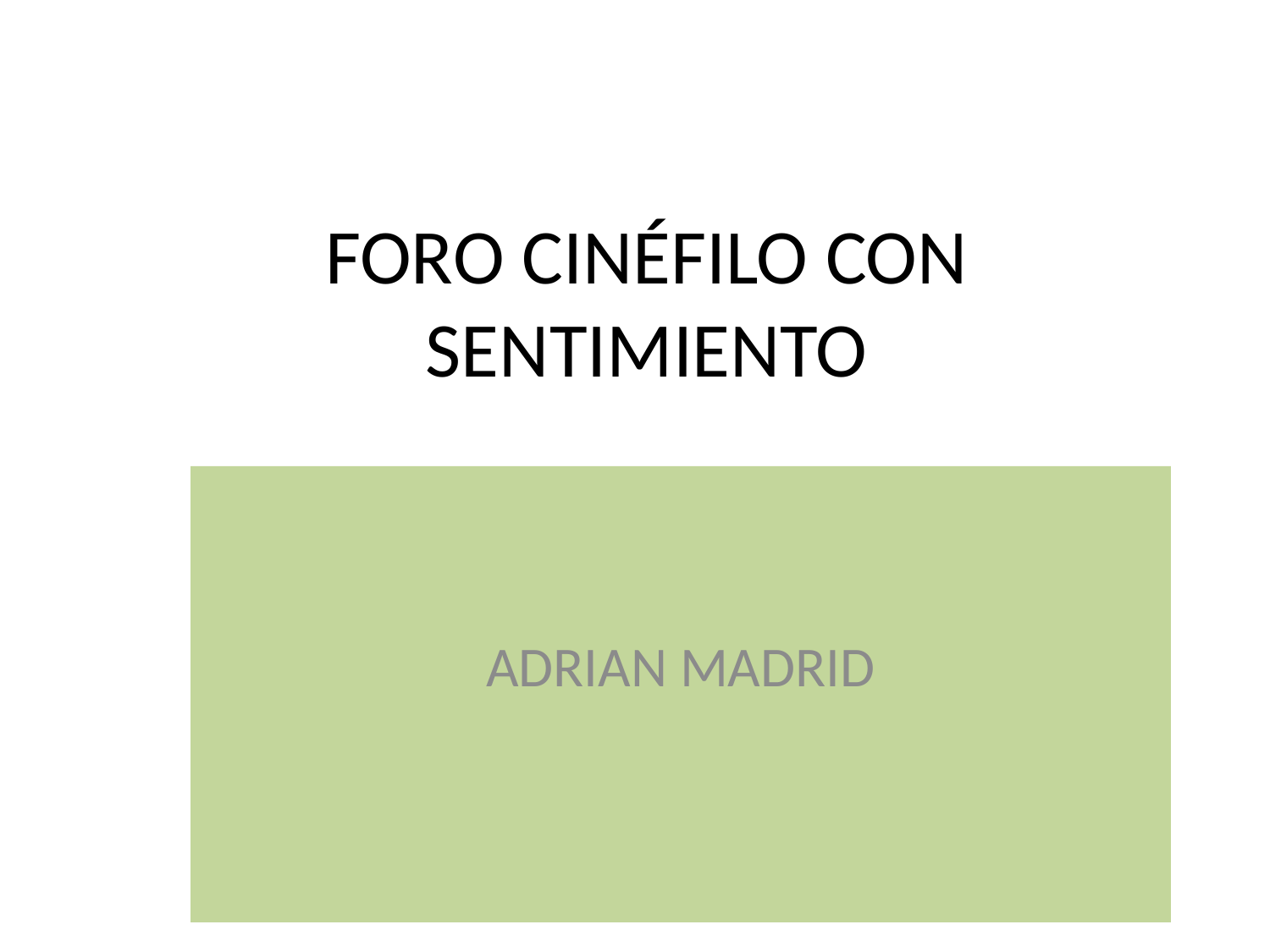

# FORO CINÉFILO CON SENTIMIENTO

ADRIAN MADRID